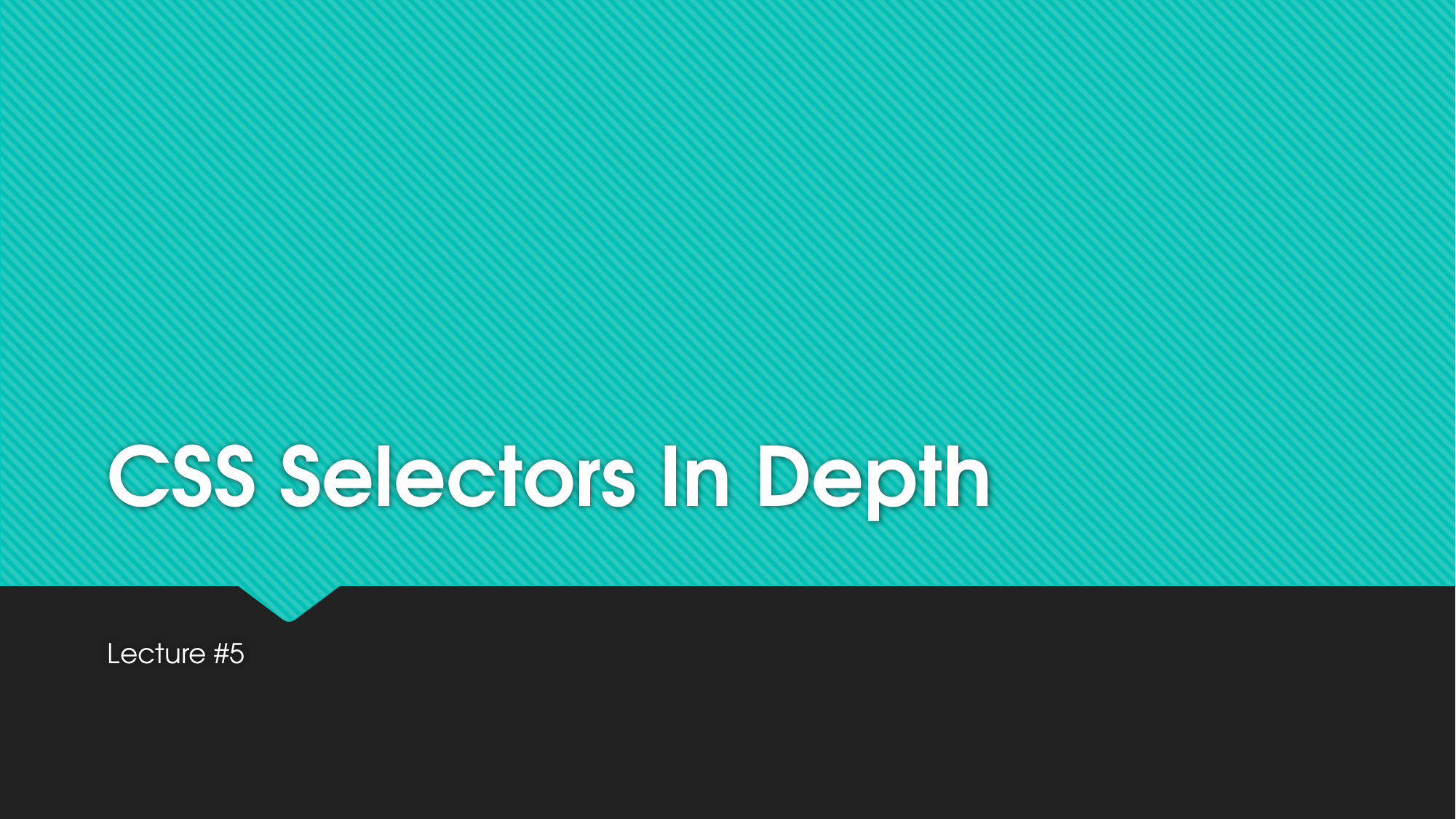

# CSS Selectors In Depth
Lecture #5